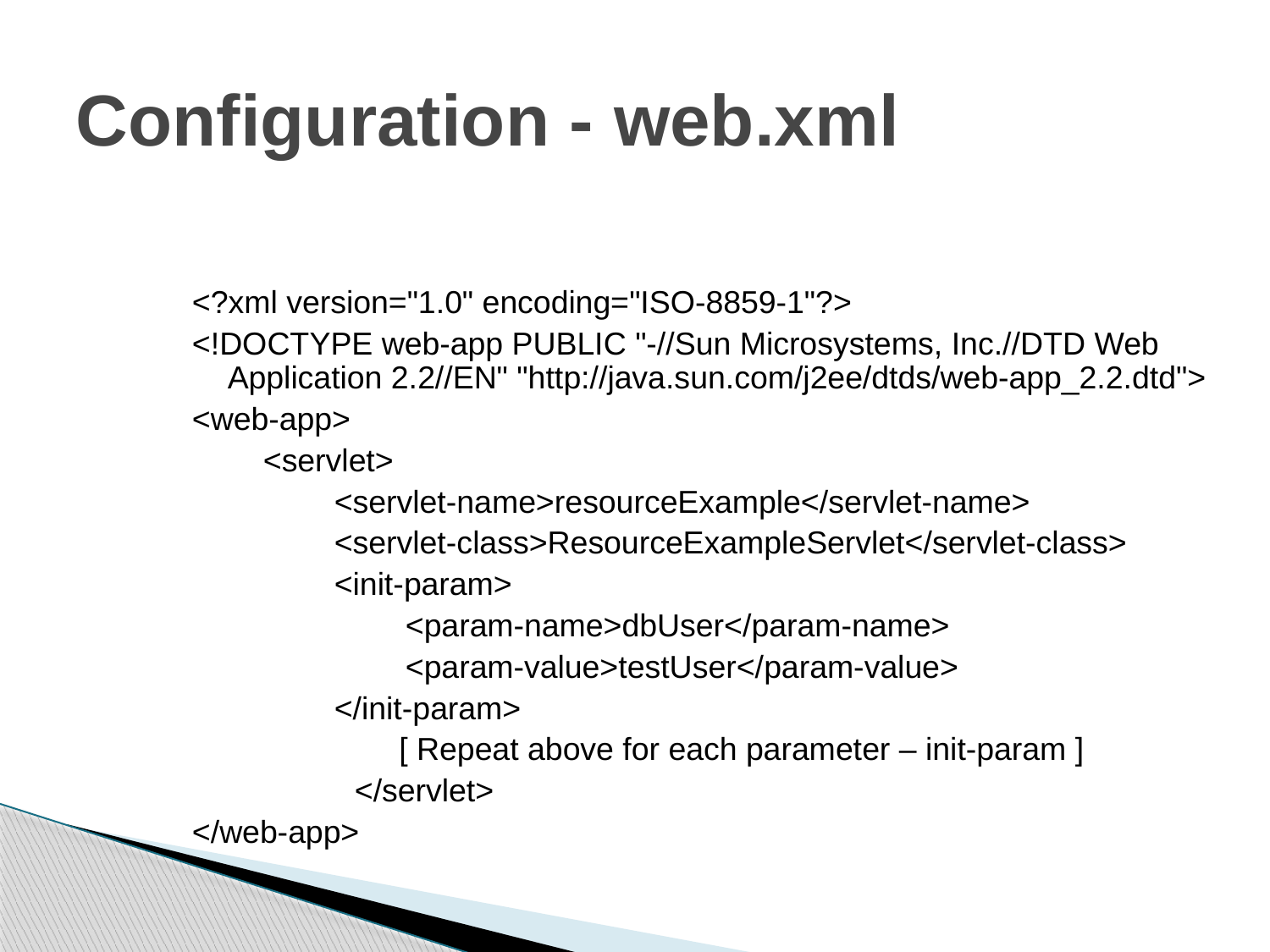

# Configuration - web.xml
<?xml version="1.0" encoding="ISO-8859-1"?>
<!DOCTYPE web-app PUBLIC "-//Sun Microsystems, Inc.//DTD Web Application 2.2//EN" "http://java.sun.com/j2ee/dtds/web-app_2.2.dtd">
<web-app>
        <servlet>
                <servlet-name>resourceExample</servlet-name>
                <servlet-class>ResourceExampleServlet</servlet-class>
                <init-param>
                        <param-name>dbUser</param-name>
                        <param-value>testUser</param-value>
                </init-param>
		     [ Repeat above for each parameter – init-param ]
		</servlet>
</web-app>